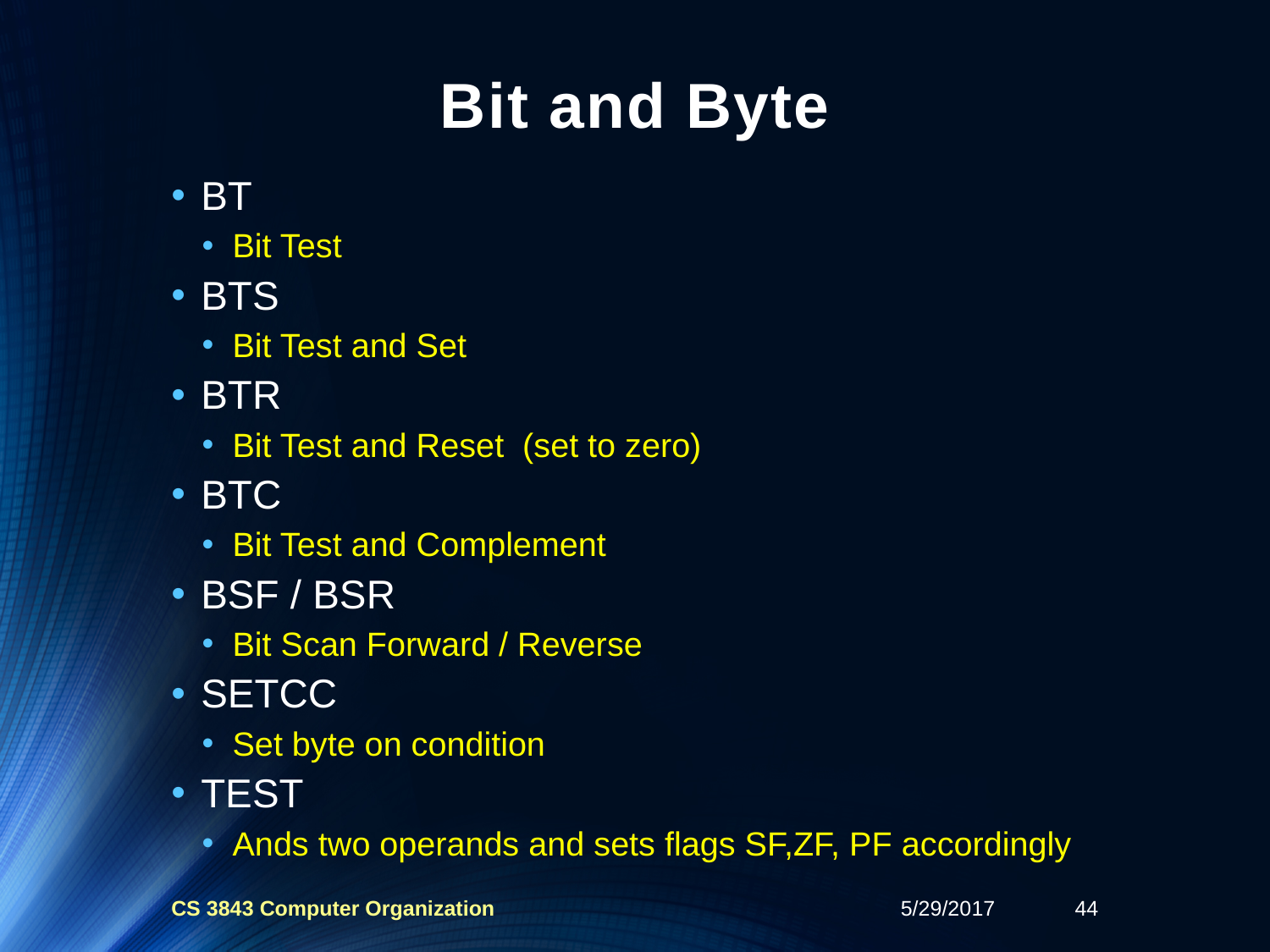

# Bit and Byte
BT
Bit Test
BTS
Bit Test and Set
BTR
Bit Test and Reset  (set to zero)
BTC
Bit Test and Complement
BSF / BSR
Bit Scan Forward / Reverse
SETCC
Set byte on condition
TEST
Ands two operands and sets flags SF,ZF, PF accordingly
CS 3843 Computer Organization
5/29/2017
44